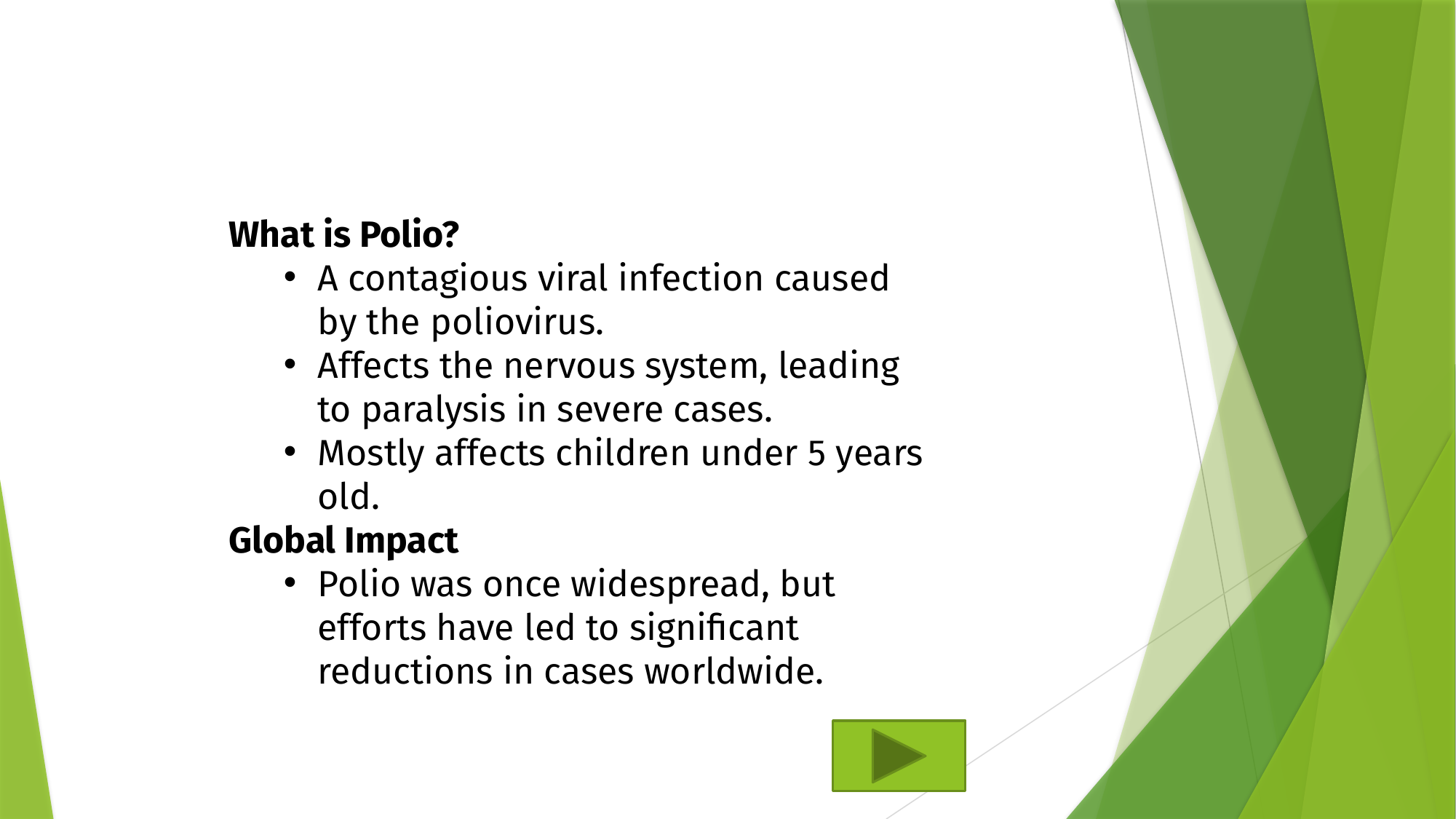

What is Polio?
A contagious viral infection caused by the poliovirus.
Affects the nervous system, leading to paralysis in severe cases.
Mostly affects children under 5 years old.
Global Impact
Polio was once widespread, but efforts have led to significant reductions in cases worldwide.